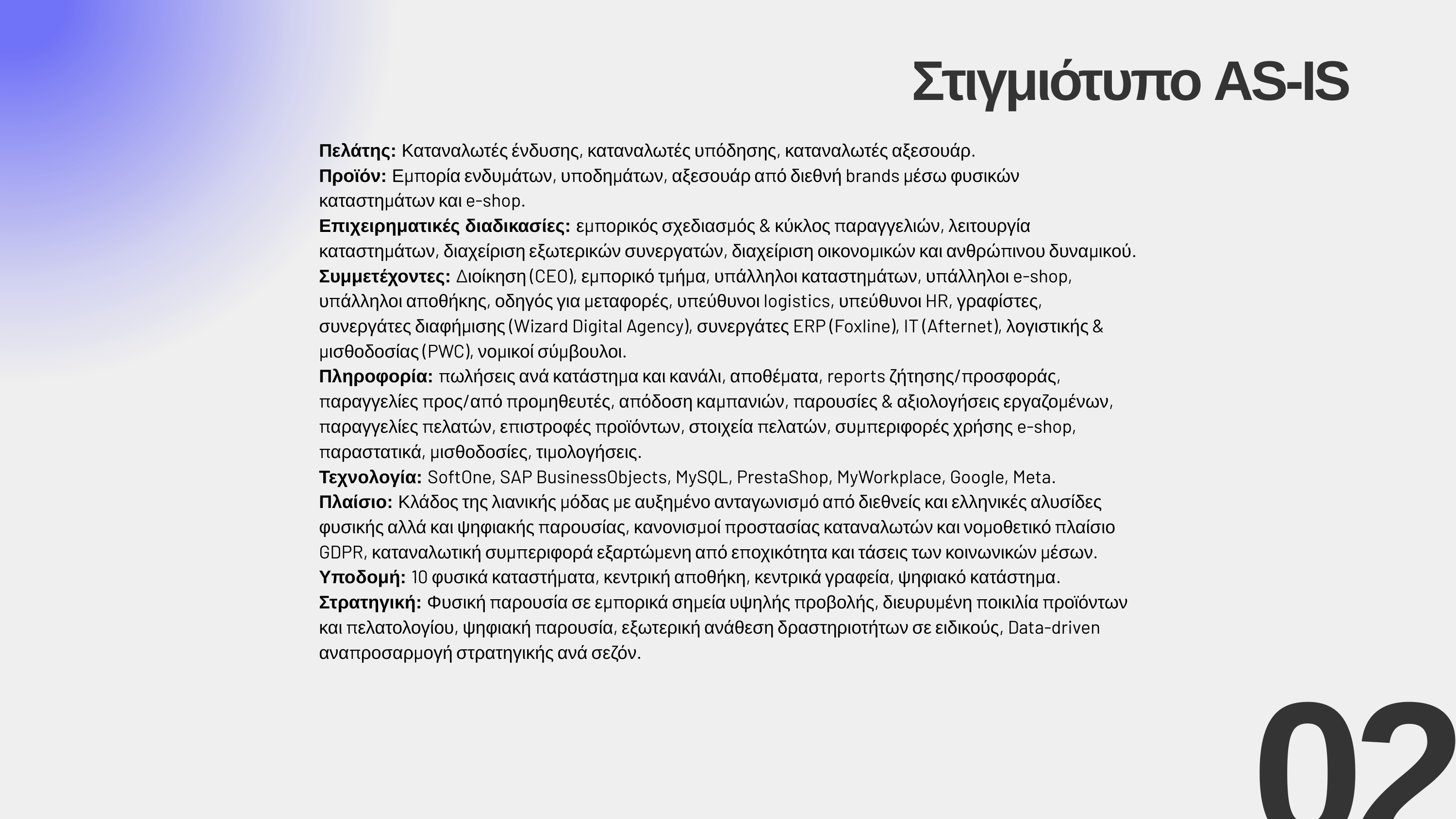

Στιγμιότυπο AS-IS
Πελάτης: Καταναλωτές ένδυσης, καταναλωτές υπόδησης, καταναλωτές αξεσουάρ.
Προϊόν: Εμπορία ενδυμάτων, υποδημάτων, αξεσουάρ από διεθνή brands μέσω φυσικών καταστημάτων και e-shop.
Επιχειρηματικές διαδικασίες: εμπορικός σχεδιασμός & κύκλος παραγγελιών, λειτουργία καταστημάτων, διαχείριση εξωτερικών συνεργατών, διαχείριση οικονομικών και ανθρώπινου δυναμικού.
Συμμετέχοντες: Διοίκηση (CEO), εμπορικό τμήμα, υπάλληλοι καταστημάτων, υπάλληλοι e-shop, υπάλληλοι αποθήκης, οδηγός για μεταφορές, υπεύθυνοι logistics, υπεύθυνοι HR, γραφίστες, συνεργάτες διαφήμισης (Wizard Digital Agency), συνεργάτες ERP (Foxline), IT (Afternet), λογιστικής & μισθοδοσίας (PWC), νομικοί σύμβουλοι.
Πληροφορία: πωλήσεις ανά κατάστημα και κανάλι, αποθέματα, reports ζήτησης/προσφοράς, παραγγελίες προς/από προμηθευτές, απόδοση καμπανιών, παρουσίες & αξιολογήσεις εργαζομένων, παραγγελίες πελατών, επιστροφές προϊόντων, στοιχεία πελατών, συμπεριφορές χρήσης e-shop, παραστατικά, μισθοδοσίες, τιμολογήσεις.
Τεχνολογία: SoftOne, SAP BusinessObjects, MySQL, PrestaShop, MyWorkplace, Google, Meta.
Πλαίσιο: Κλάδος της λιανικής μόδας με αυξημένο ανταγωνισμό από διεθνείς και ελληνικές αλυσίδες φυσικής αλλά και ψηφιακής παρουσίας, κανονισμοί προστασίας καταναλωτών και νομοθετικό πλαίσιο GDPR, καταναλωτική συμπεριφορά εξαρτώμενη από εποχικότητα και τάσεις των κοινωνικών μέσων.
Υποδομή: 10 φυσικά καταστήματα, κεντρική αποθήκη, κεντρικά γραφεία, ψηφιακό κατάστημα.
Στρατηγική: Φυσική παρουσία σε εμπορικά σημεία υψηλής προβολής, διευρυμένη ποικιλία προϊόντων και πελατολογίου, ψηφιακή παρουσία, εξωτερική ανάθεση δραστηριοτήτων σε ειδικούς, Data-driven αναπροσαρμογή στρατηγικής ανά σεζόν.
Lorem ipsum dolor sit amet, consectetur adipiscing elit, sed do eiusmod tempor incididunt ut labore et dolore magna aliqua. Ut enim ad minim veniam, quis nostrud exercitation ullamco laboris nisi ut aliquip ex ea commodo consequat.
01.
02.
03.
02